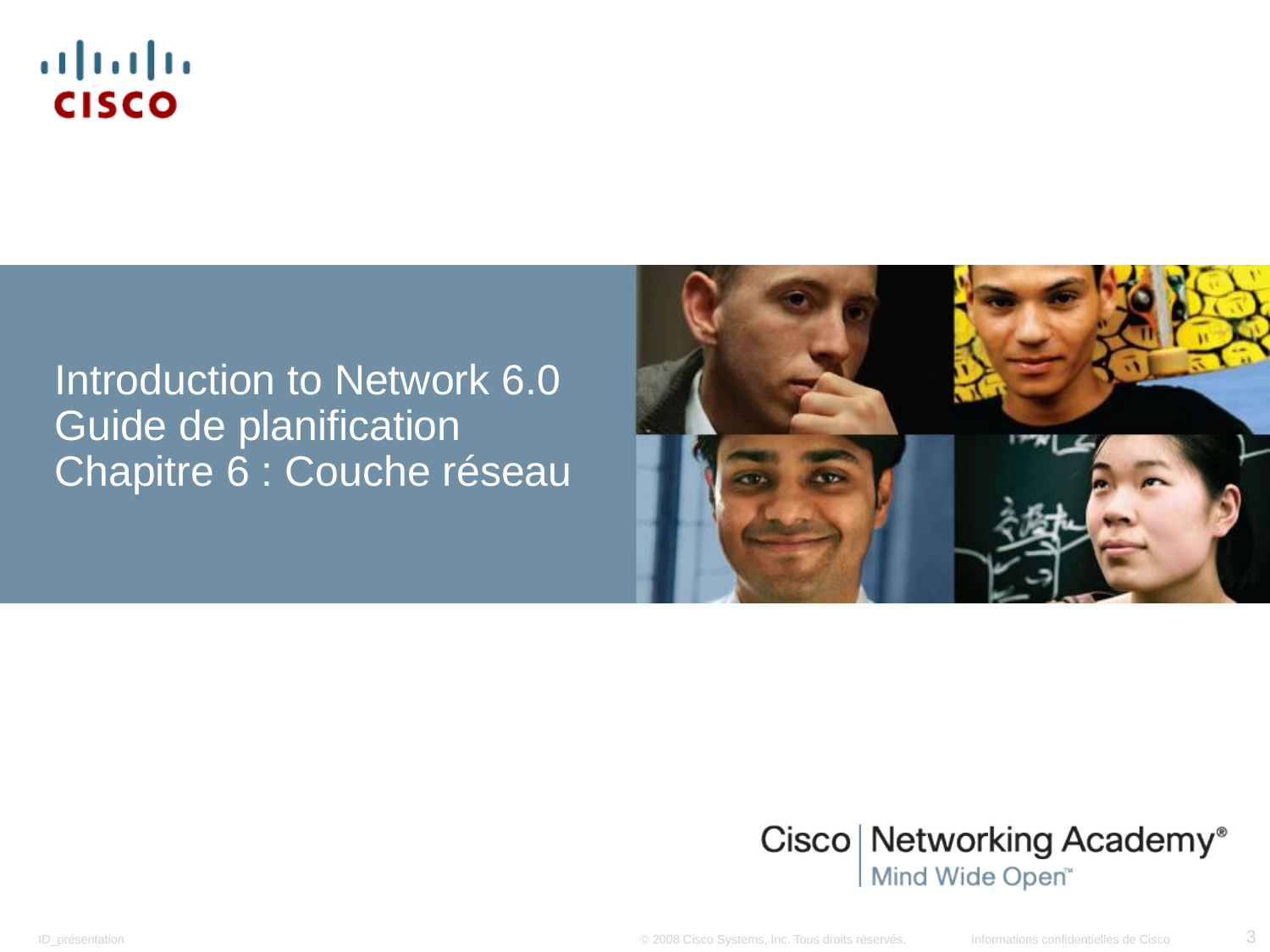

Introduction to Network 6.0 Guide de planification
Chapitre 6 : Couche réseau